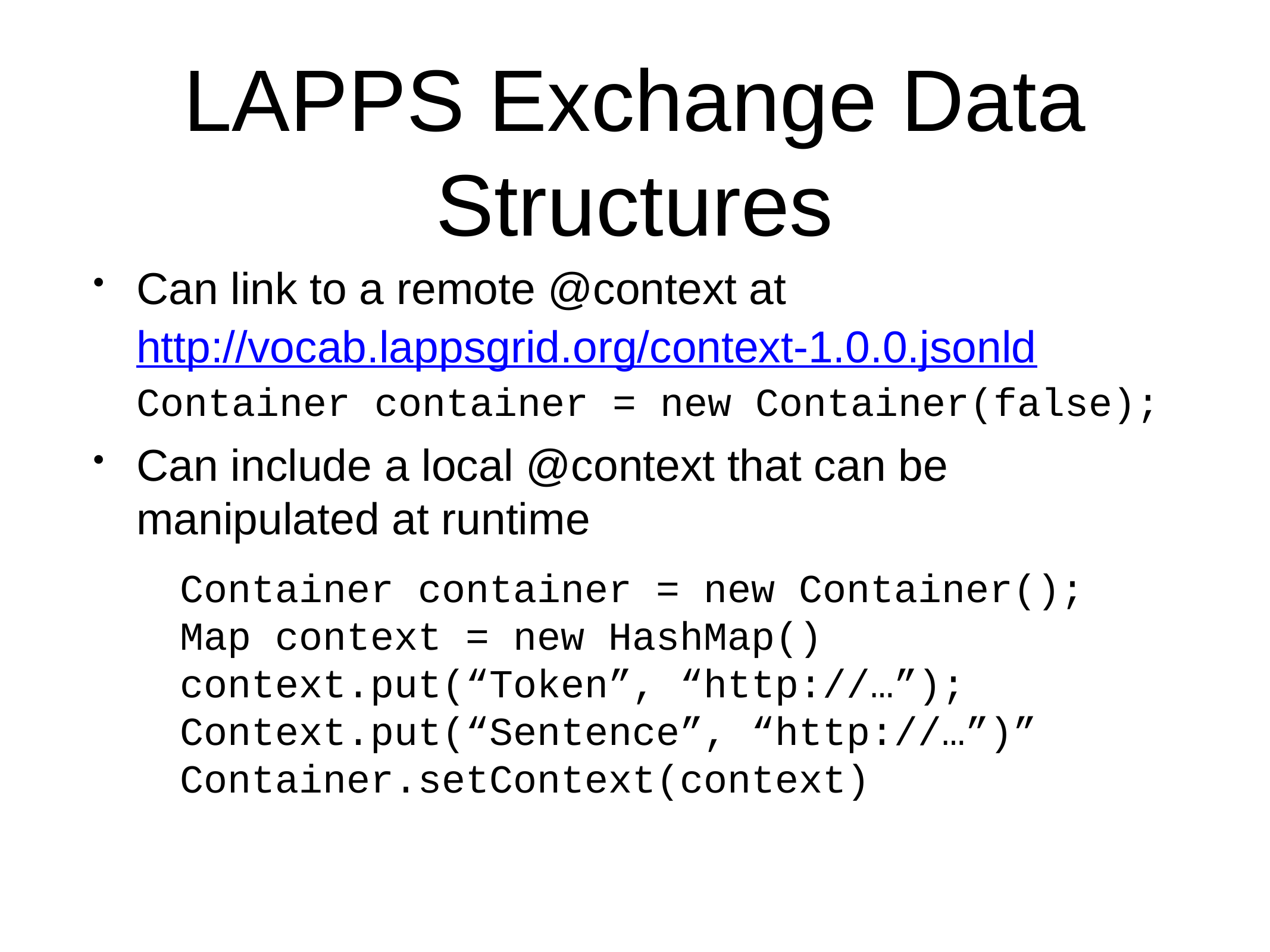

# LAPPS Exchange Data Structures
Can link to a remote @context at http://vocab.lappsgrid.org/context-1.0.0.jsonld
Container container = new Container(false);
Can include a local @context that can be manipulated at runtime
Container container = new Container();
Map context = new HashMap()
context.put(“Token”, “http://…”);
Context.put(“Sentence”, “http://…”)”
Container.setContext(context)